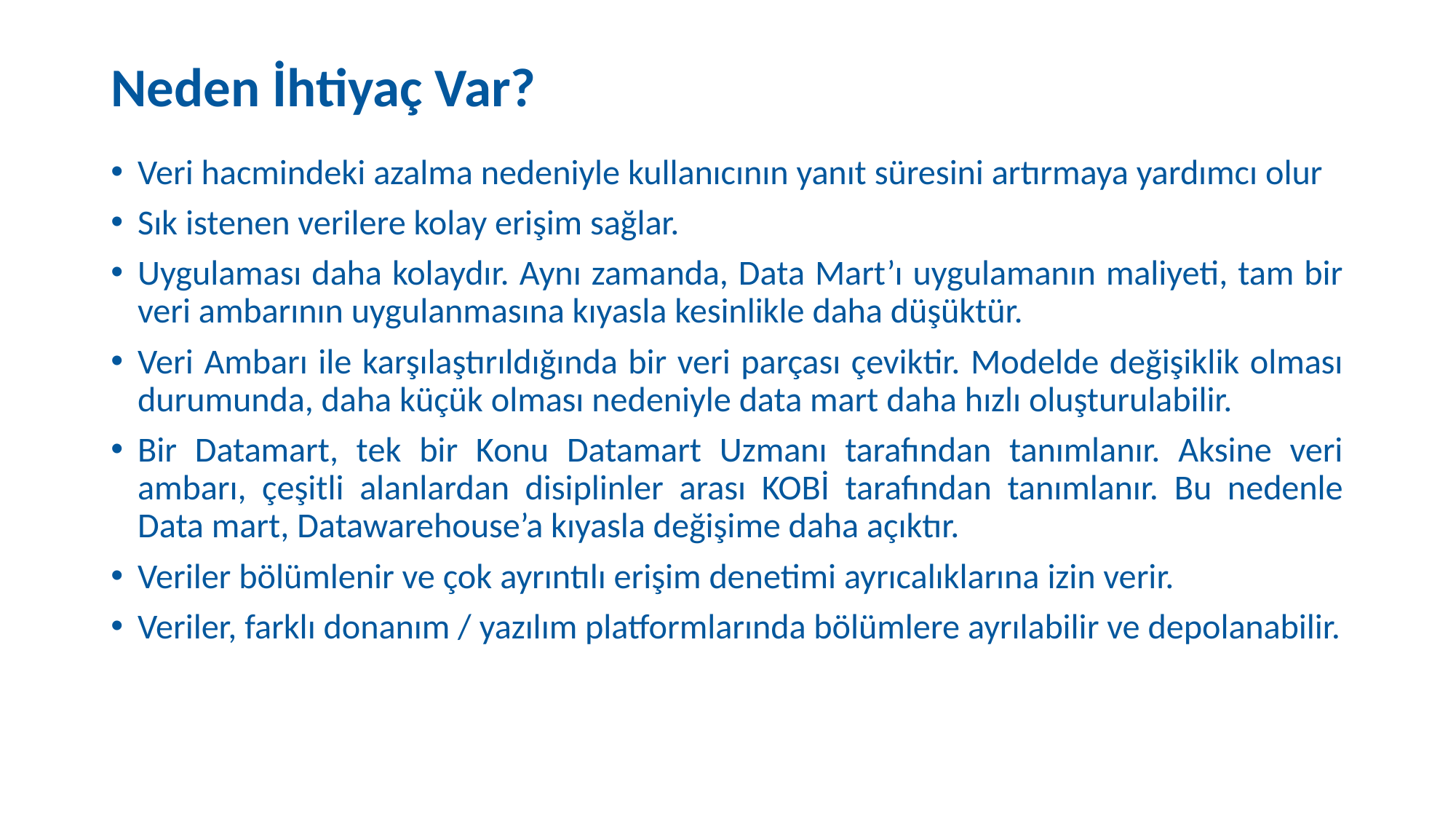

# Neden İhtiyaç Var?
Veri hacmindeki azalma nedeniyle kullanıcının yanıt süresini artırmaya yardımcı olur
Sık istenen verilere kolay erişim sağlar.
Uygulaması daha kolaydır. Aynı zamanda, Data Mart’ı uygulamanın maliyeti, tam bir veri ambarının uygulanmasına kıyasla kesinlikle daha düşüktür.
Veri Ambarı ile karşılaştırıldığında bir veri parçası çeviktir. Modelde değişiklik olması durumunda, daha küçük olması nedeniyle data mart daha hızlı oluşturulabilir.
Bir Datamart, tek bir Konu Datamart Uzmanı tarafından tanımlanır. Aksine veri ambarı, çeşitli alanlardan disiplinler arası KOBİ tarafından tanımlanır. Bu nedenle Data mart, Datawarehouse’a kıyasla değişime daha açıktır.
Veriler bölümlenir ve çok ayrıntılı erişim denetimi ayrıcalıklarına izin verir.
Veriler, farklı donanım / yazılım platformlarında bölümlere ayrılabilir ve depolanabilir.